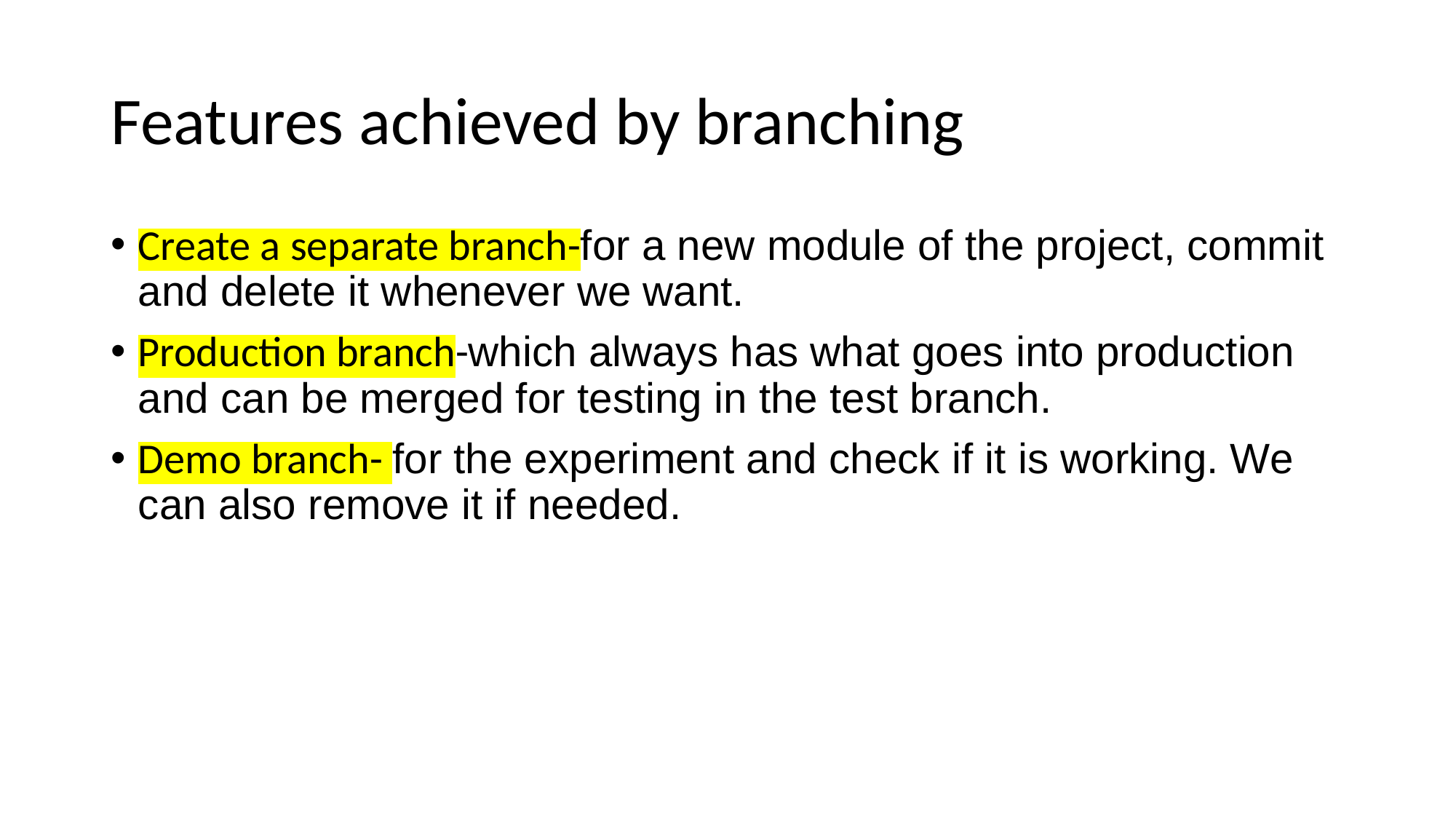

# Features achieved by branching
Create a separate branch-for a new module of the project, commit and delete it whenever we want.
Production branch-which always has what goes into production and can be merged for testing in the test branch.
Demo branch- for the experiment and check if it is working. We can also remove it if needed.